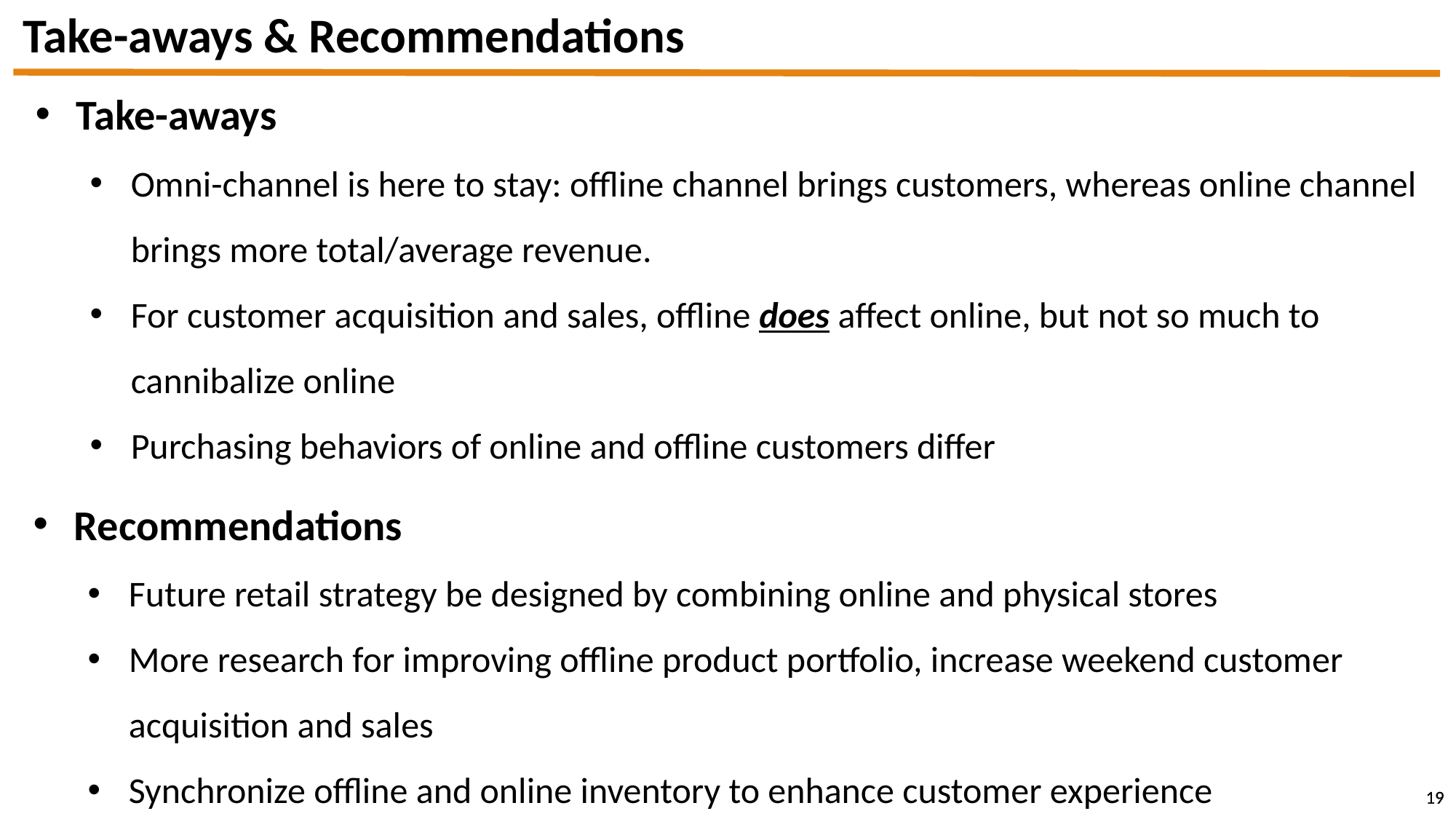

Take-aways & Recommendations
Take-aways
Omni-channel is here to stay: offline channel brings customers, whereas online channel brings more total/average revenue.
For customer acquisition and sales, offline does affect online, but not so much to cannibalize online
Purchasing behaviors of online and offline customers differ
Recommendations
Future retail strategy be designed by combining online and physical stores
More research for improving offline product portfolio, increase weekend customer acquisition and sales
Synchronize offline and online inventory to enhance customer experience

19
19